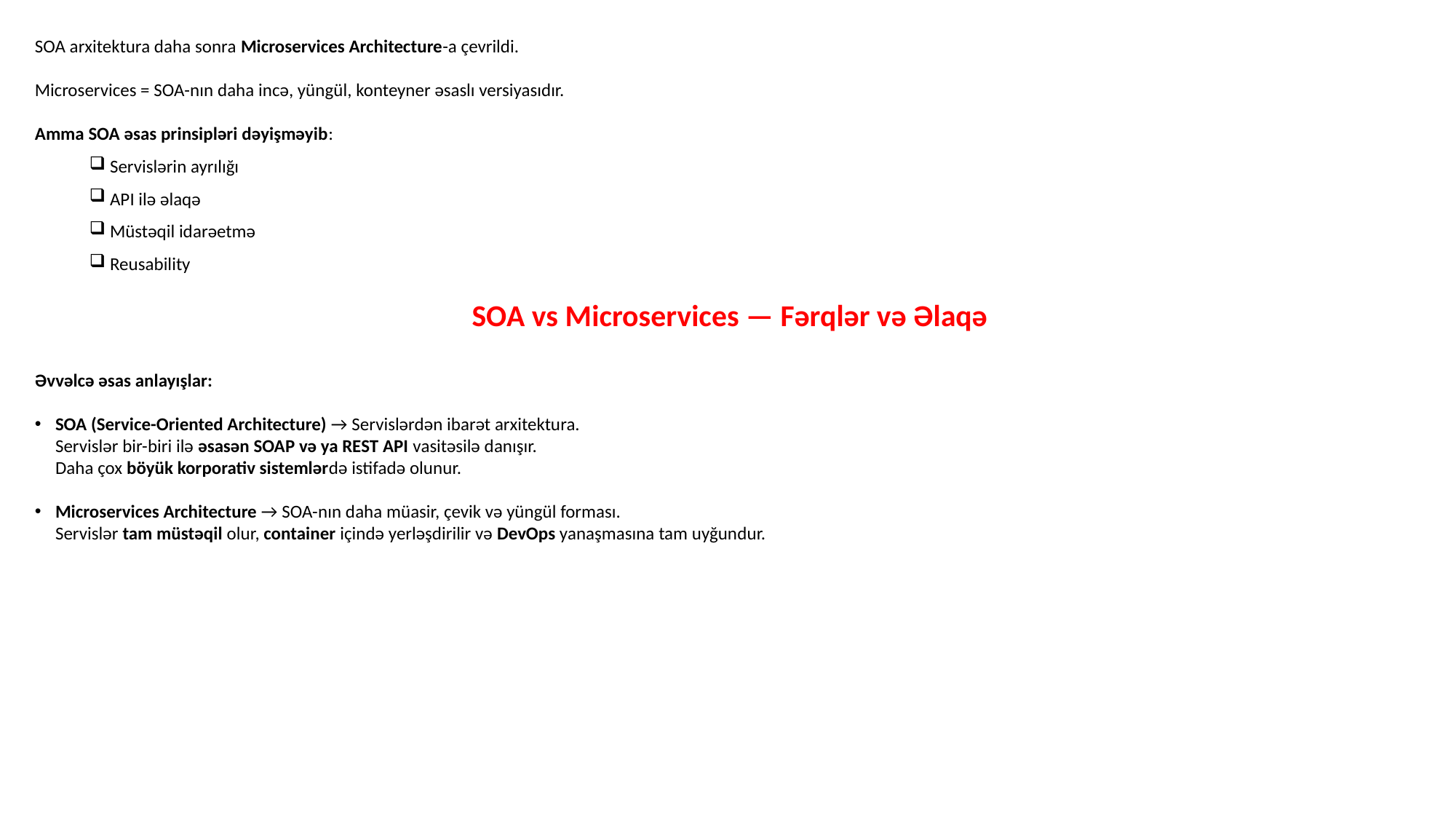

SOA arxitektura daha sonra Microservices Architecture-a çevrildi.
Microservices = SOA-nın daha incə, yüngül, konteyner əsaslı versiyasıdır.

Amma SOA əsas prinsipləri dəyişməyib:
Servislərin ayrılığı
API ilə əlaqə
Müstəqil idarəetmə
Reusability

SOA vs Microservices — Fərqlər və Əlaqə

Əvvəlcə əsas anlayışlar:

SOA (Service-Oriented Architecture) → Servislərdən ibarət arxitektura.
Servislər bir-biri ilə əsasən SOAP və ya REST API vasitəsilə danışır.
Daha çox böyük korporativ sistemlərdə istifadə olunur.

Microservices Architecture → SOA-nın daha müasir, çevik və yüngül forması.
Servislər tam müstəqil olur, container içində yerləşdirilir və DevOps yanaşmasına tam uyğundur.